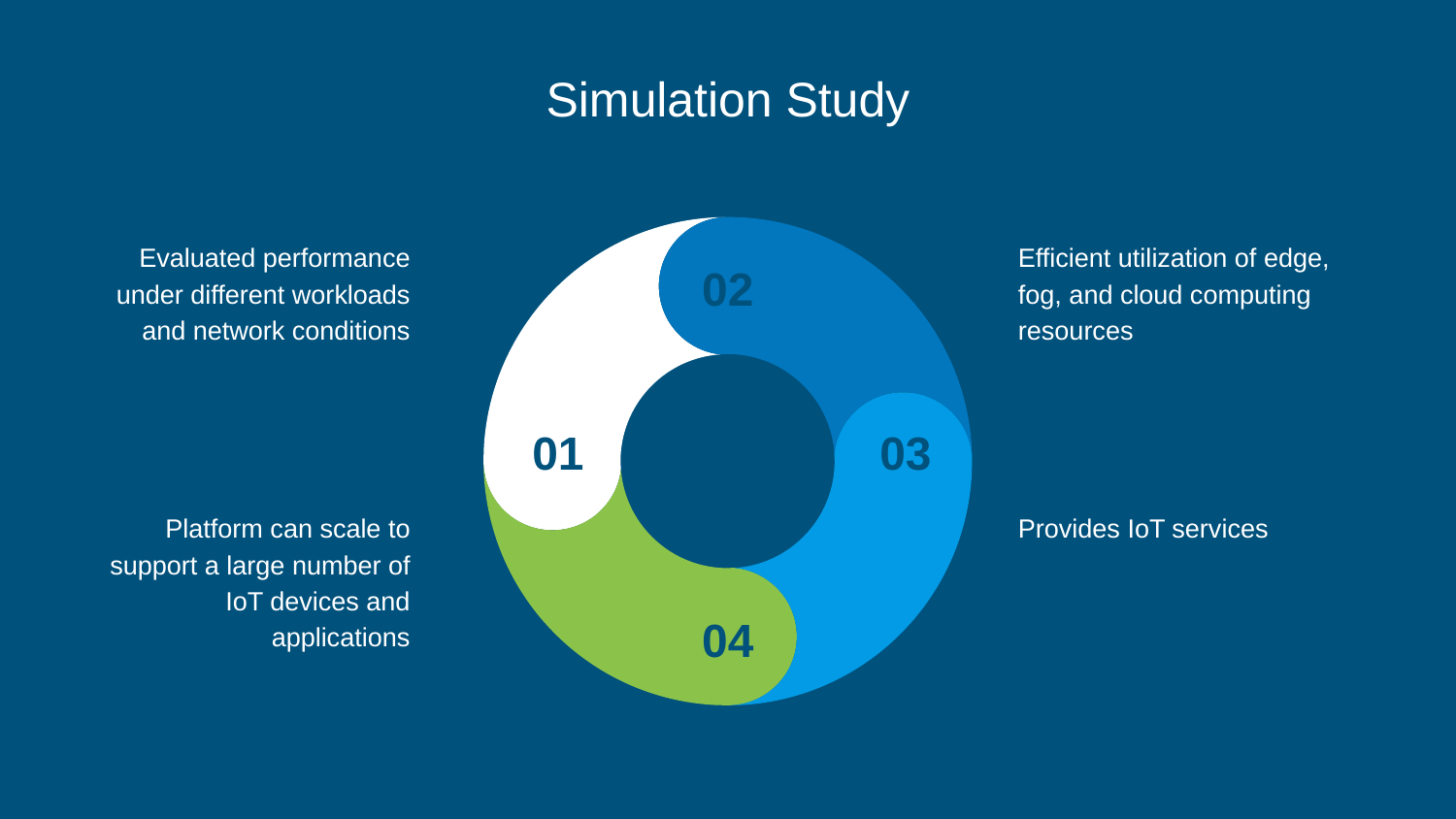

# Simulation Study
Evaluated performance under different workloads and network conditions
Efficient utilization of edge, fog, and cloud computing resources
Platform can scale to support a large number of IoT devices and applications
Provides IoT services